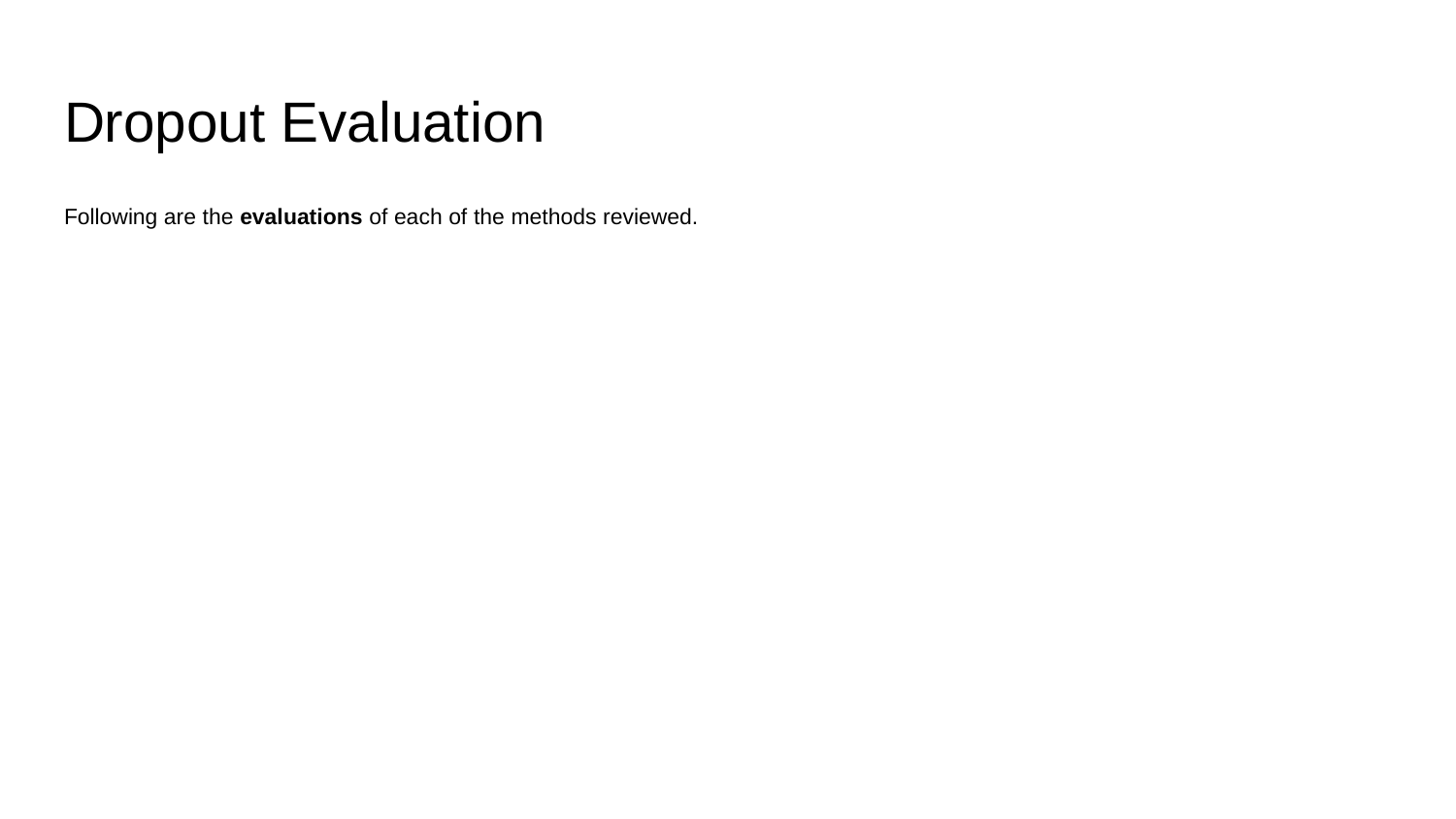

# Dropout Evaluation
Following are the evaluations of each of the methods reviewed.